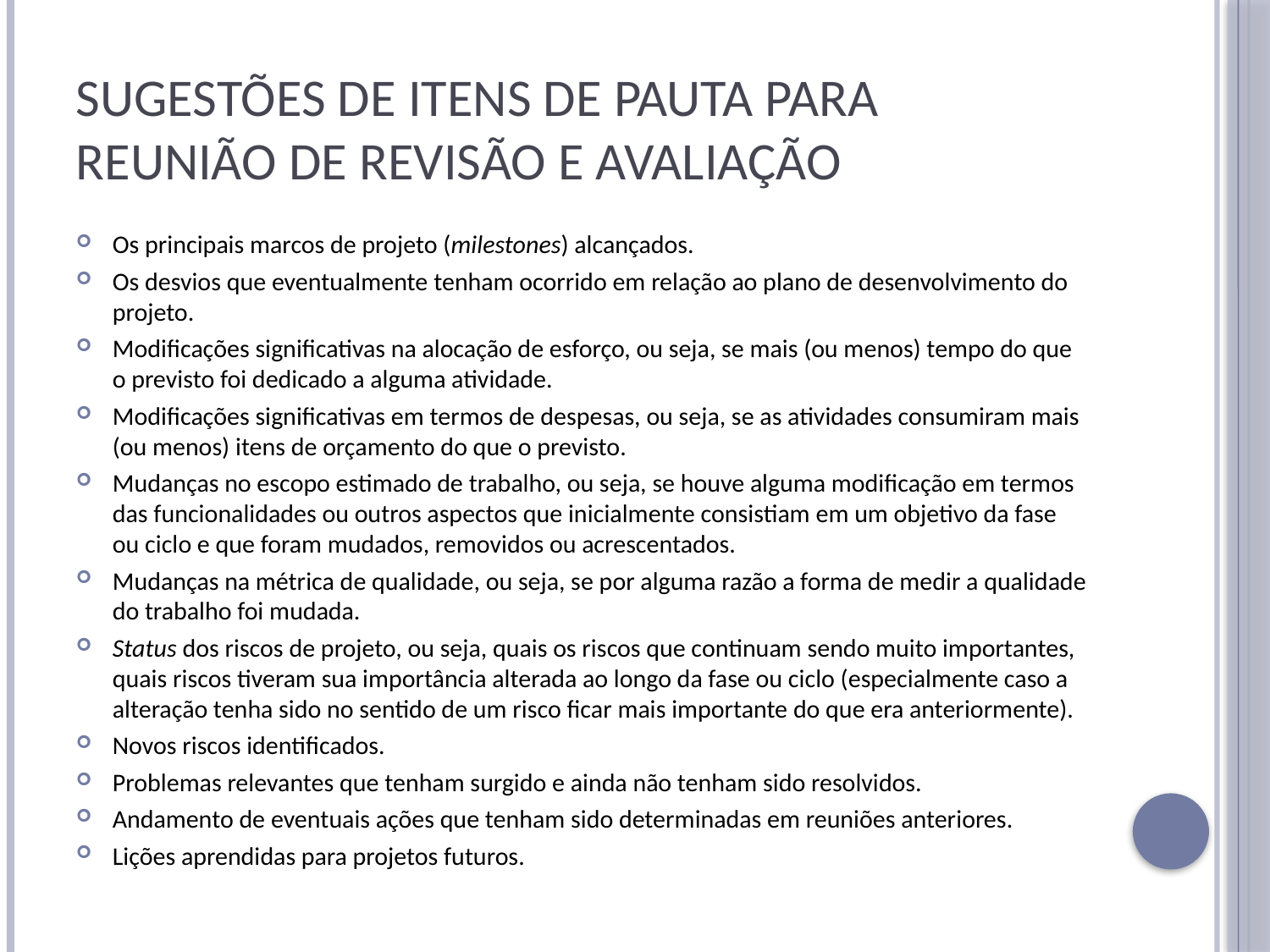

# Sugestões de itens de pauta para reunião de revisão e avaliação
Os principais marcos de projeto (milestones) alcançados.
Os desvios que eventualmente tenham ocorrido em relação ao plano de desenvolvimento do projeto.
Modificações significativas na alocação de esforço, ou seja, se mais (ou menos) tempo do que o previsto foi dedicado a alguma atividade.
Modificações significativas em termos de despesas, ou seja, se as atividades consumiram mais (ou menos) itens de orçamento do que o previsto.
Mudanças no escopo estimado de trabalho, ou seja, se houve alguma modificação em termos das funcionalidades ou outros aspectos que inicialmente consistiam em um objetivo da fase ou ciclo e que foram mudados, removidos ou acrescentados.
Mudanças na métrica de qualidade, ou seja, se por alguma razão a forma de medir a qualidade do trabalho foi mudada.
Status dos riscos de projeto, ou seja, quais os riscos que continuam sendo muito importantes, quais riscos tiveram sua importância alterada ao longo da fase ou ciclo (especialmente caso a alteração tenha sido no sentido de um risco ficar mais importante do que era anteriormente).
Novos riscos identificados.
Problemas relevantes que tenham surgido e ainda não tenham sido resolvidos.
Andamento de eventuais ações que tenham sido determinadas em reuniões anteriores.
Lições aprendidas para projetos futuros.